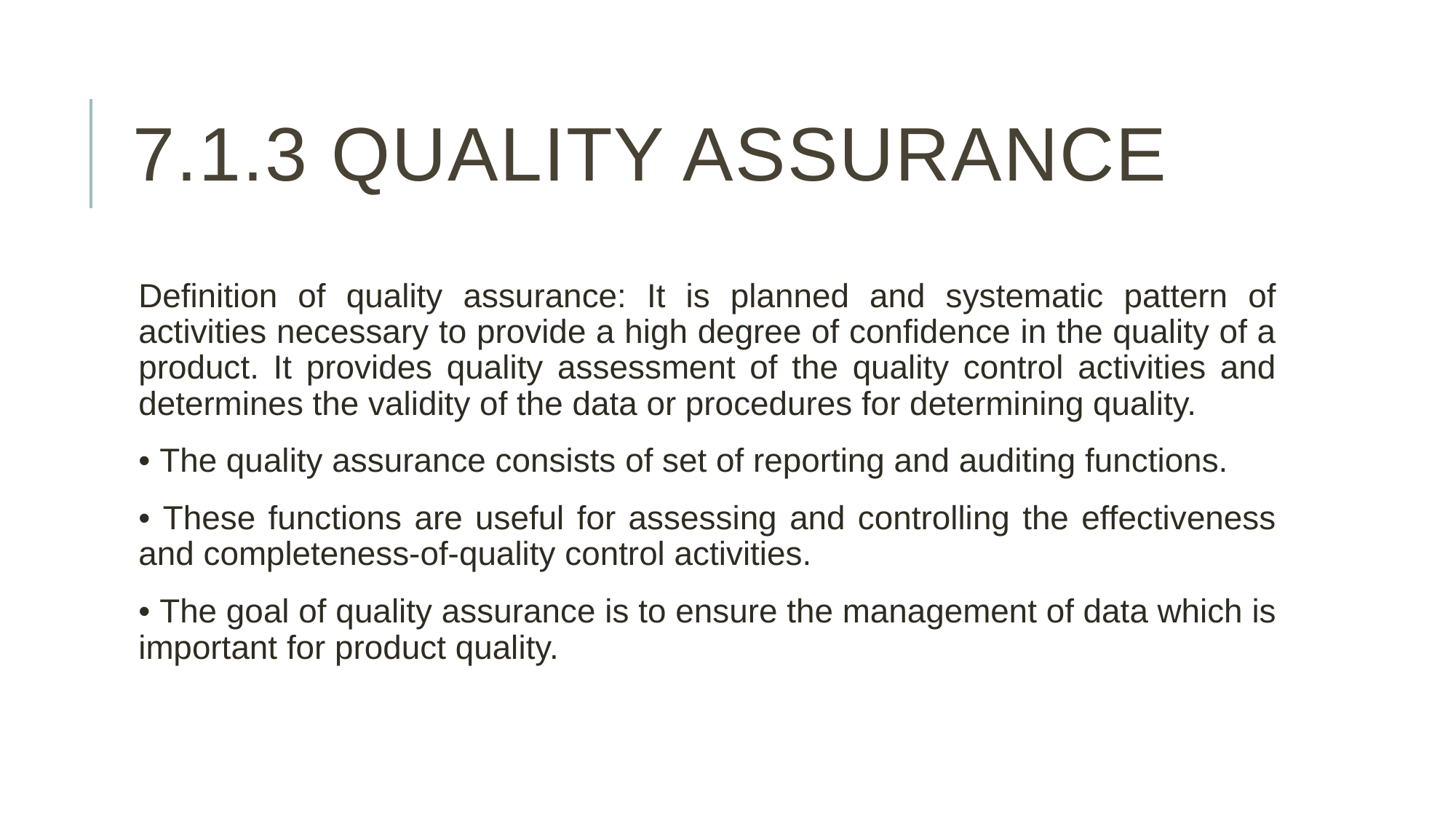

# 7.1.3 Quality Assurance
Definition of quality assurance: It is planned and systematic pattern of activities necessary to provide a high degree of confidence in the quality of a product. It provides quality assessment of the quality control activities and determines the validity of the data or procedures for determining quality.
• The quality assurance consists of set of reporting and auditing functions.
• These functions are useful for assessing and controlling the effectiveness and completeness-of-quality control activities.
• The goal of quality assurance is to ensure the management of data which is important for product quality.